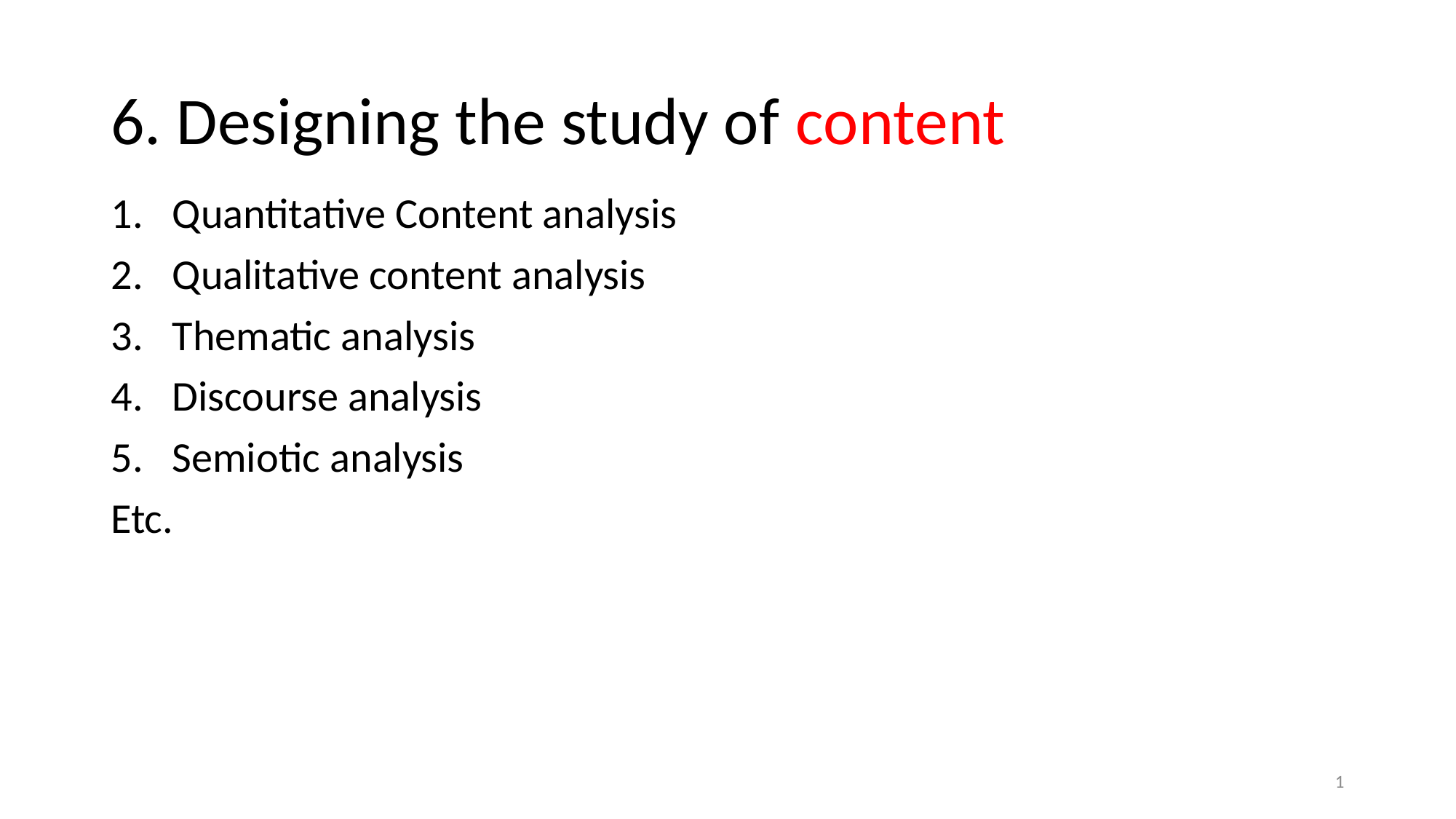

# 6. Designing the study of content
Quantitative Content analysis
Qualitative content analysis
Thematic analysis
Discourse analysis
Semiotic analysis
Etc.
1